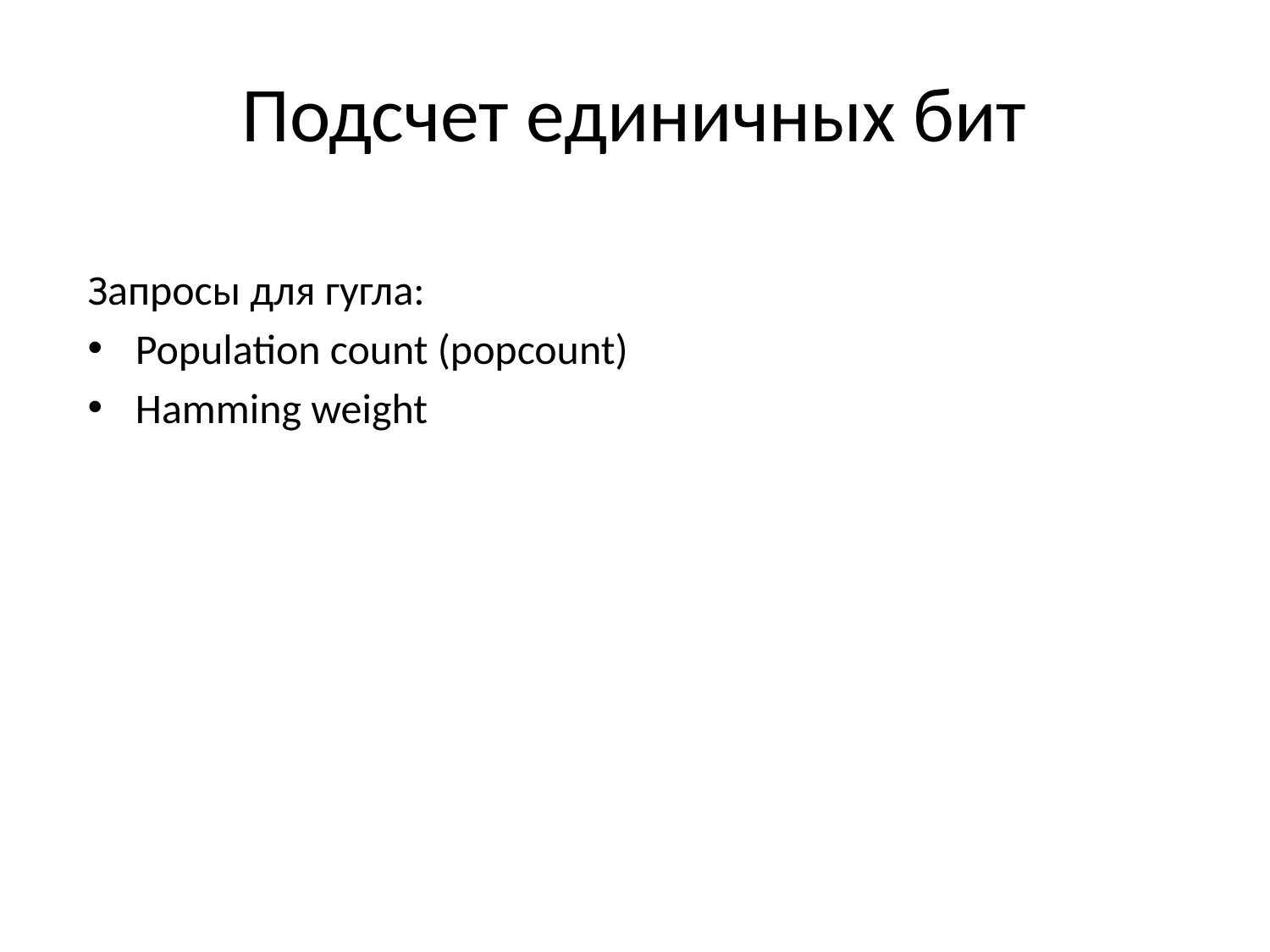

# Подсчет единичных бит
Запросы для гугла:
Population count (popcount)
Hamming weight